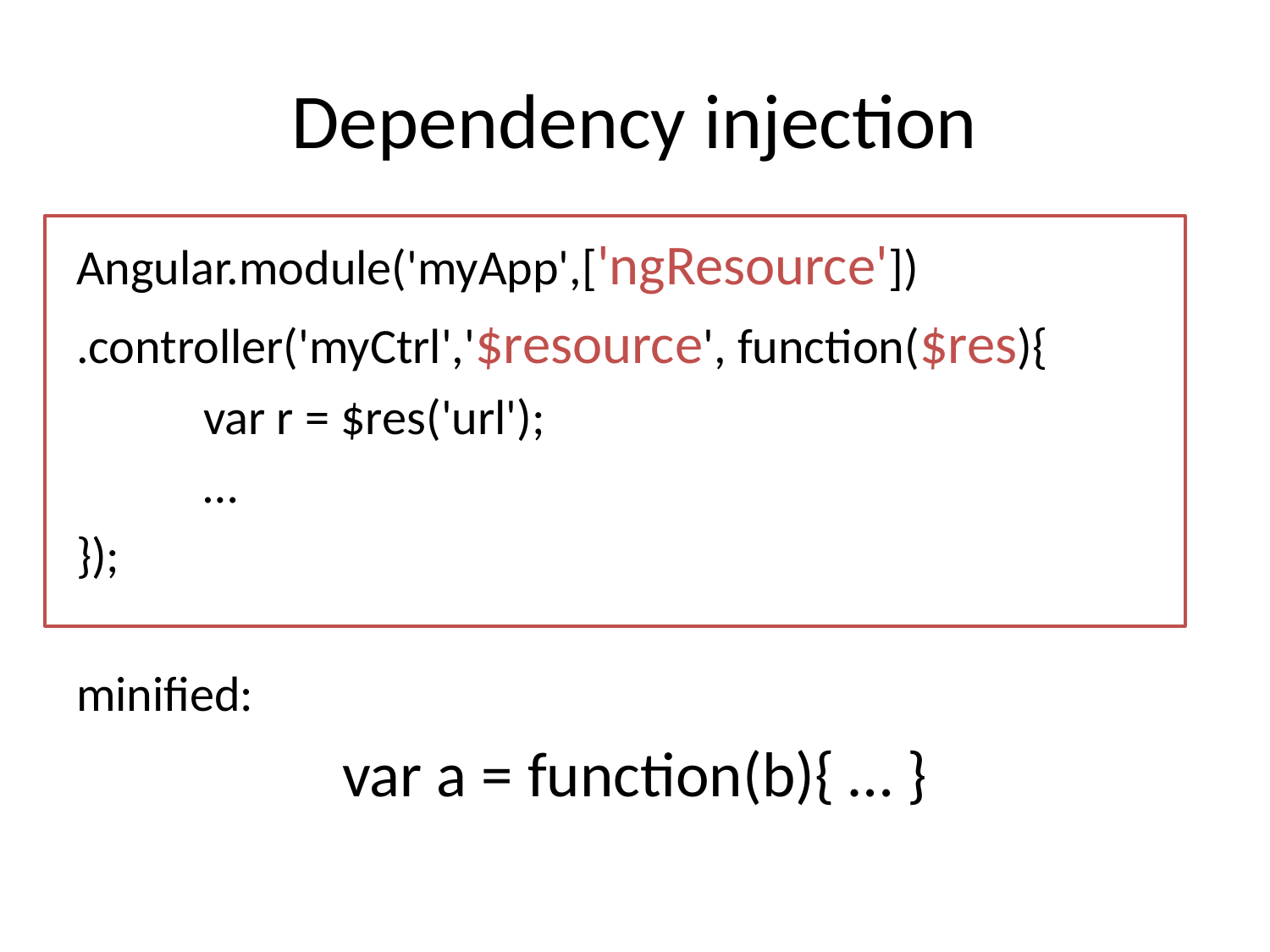

# Dependency injection

Angular.module('myApp',['ngResource'])
.controller('myCtrl','$resource', function($res){
	var r = $res('url');
	…
});

minified:
var a = function(b){ … }